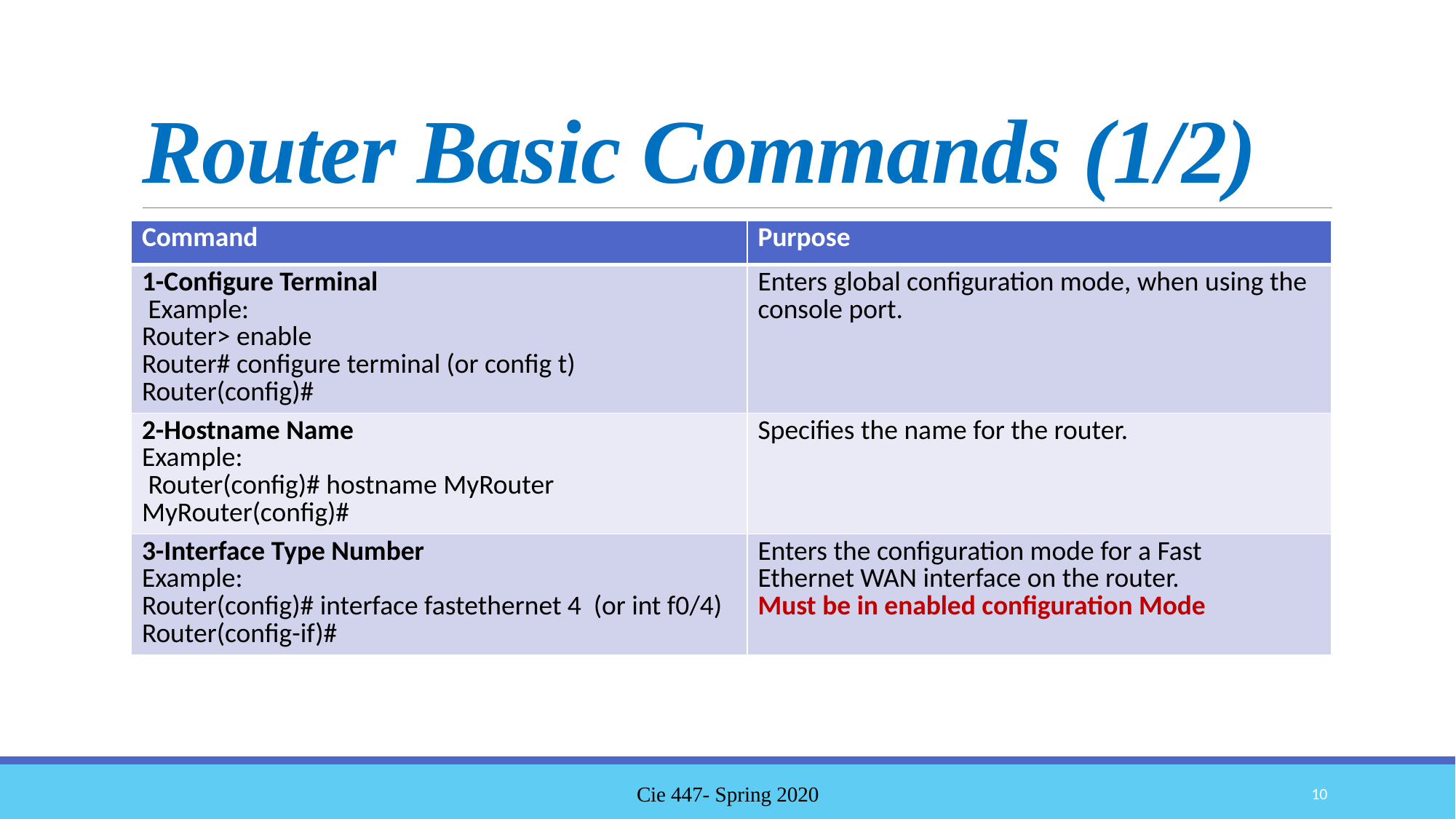

# Router Basic Commands (1/2)
| Command | Purpose |
| --- | --- |
| 1-Configure Terminal Example: Router> enable Router# configure terminal (or config t) Router(config)# | Enters global configuration mode, when using the console port. |
| 2-Hostname Name Example: Router(config)# hostname MyRouter MyRouter(config)# | Specifies the name for the router. |
| 3-Interface Type Number Example: Router(config)# interface fastethernet 4 (or int f0/4) Router(config-if)# | Enters the configuration mode for a Fast Ethernet WAN interface on the router. Must be in enabled configuration Mode |
Cie 447- Spring 2020
10